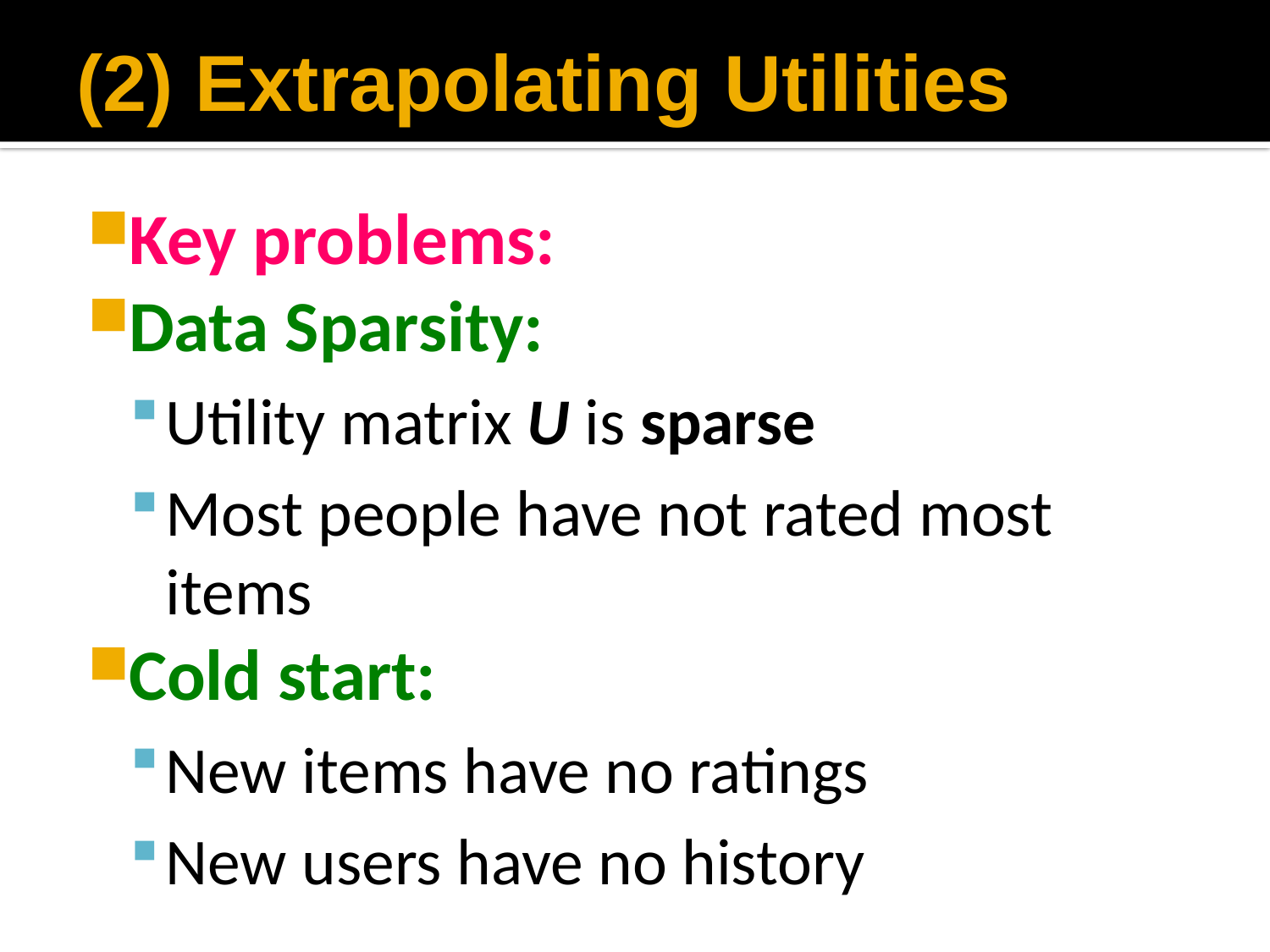

# (2) Extrapolating Utilities
Key problems:
Data Sparsity:
Utility matrix U is sparse
Most people have not rated most items
Cold start:
New items have no ratings
New users have no history